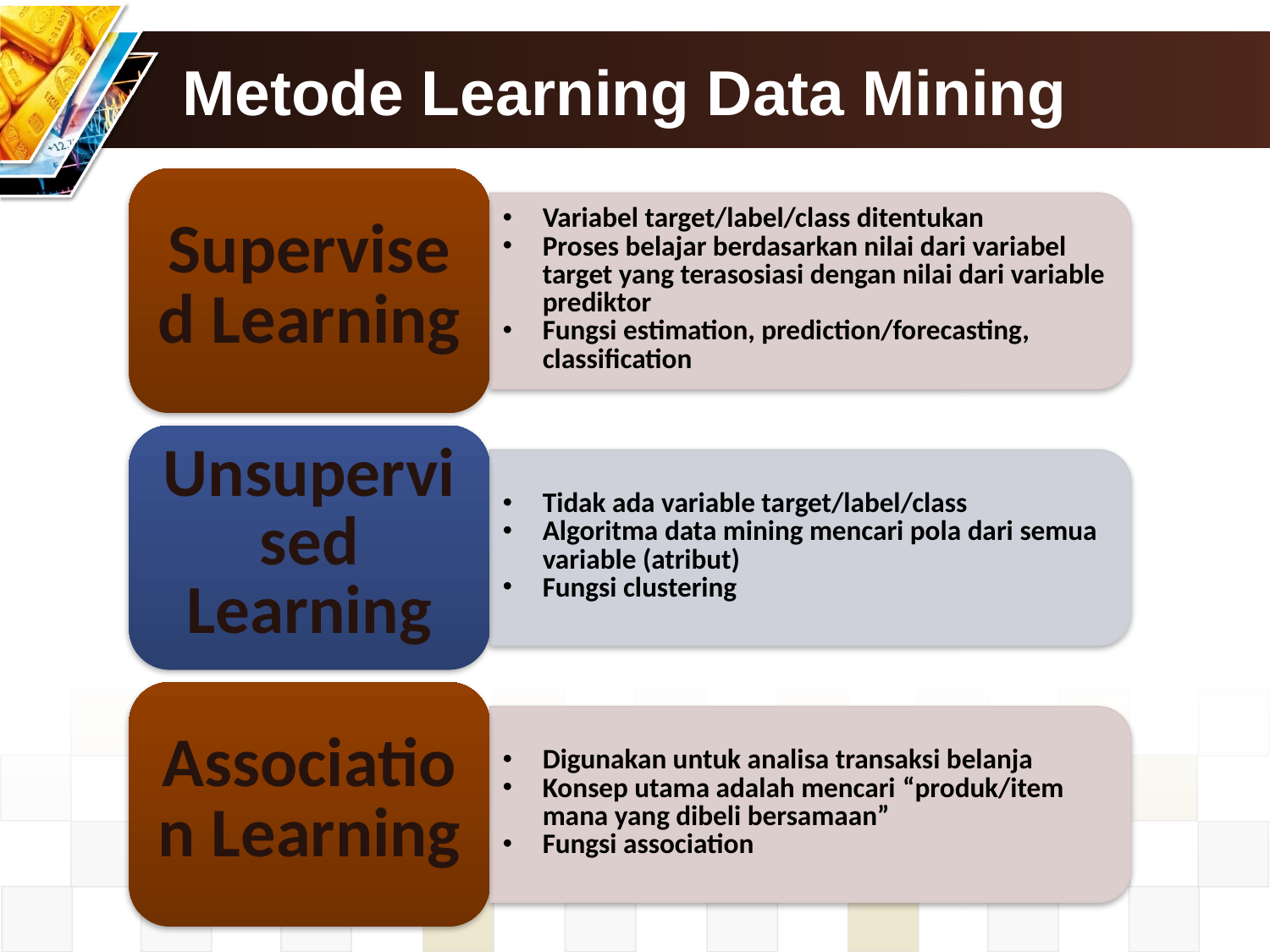

# Metode Learning Data Mining
Supervised Learning
Variabel target/label/class ditentukan
Proses belajar berdasarkan nilai dari variabel target yang terasosiasi dengan nilai dari variable prediktor
Tidak ada variable target/label/class
Fungsi clustering
Fungsi estimation, prediction/forecasting, classification
Fungsi association
Konsep utama adalah mencari “produk/item mana yang dibeli bersamaan”